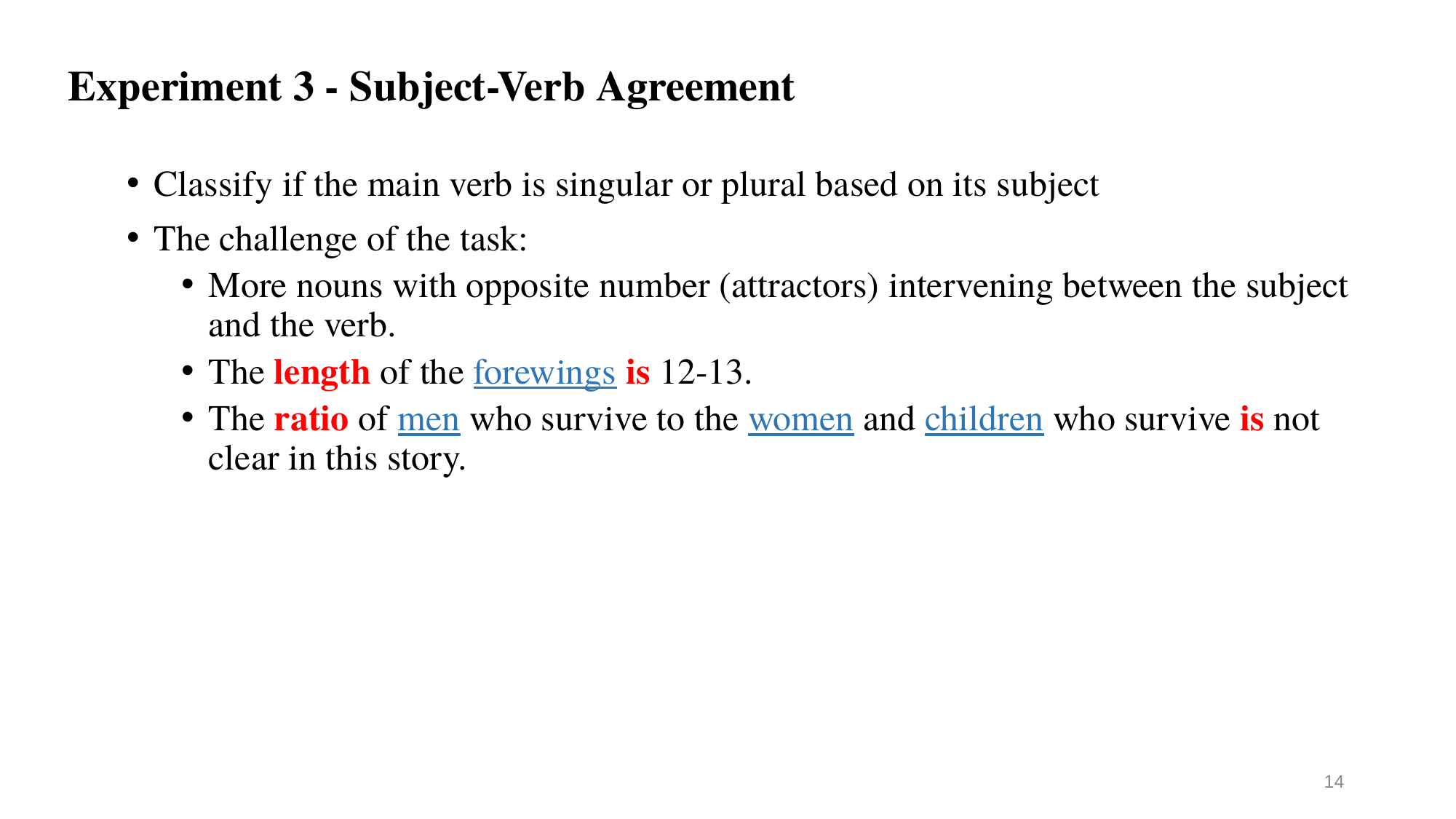

# Experiment 3 - Subject-Verb Agreement
Classify if the main verb is singular or plural based on its subject
The challenge of the task:
More nouns with opposite number (attractors) intervening between the subject and the verb.
The length of the forewings is 12-13.
The ratio of men who survive to the women and children who survive is not clear in this story.
14